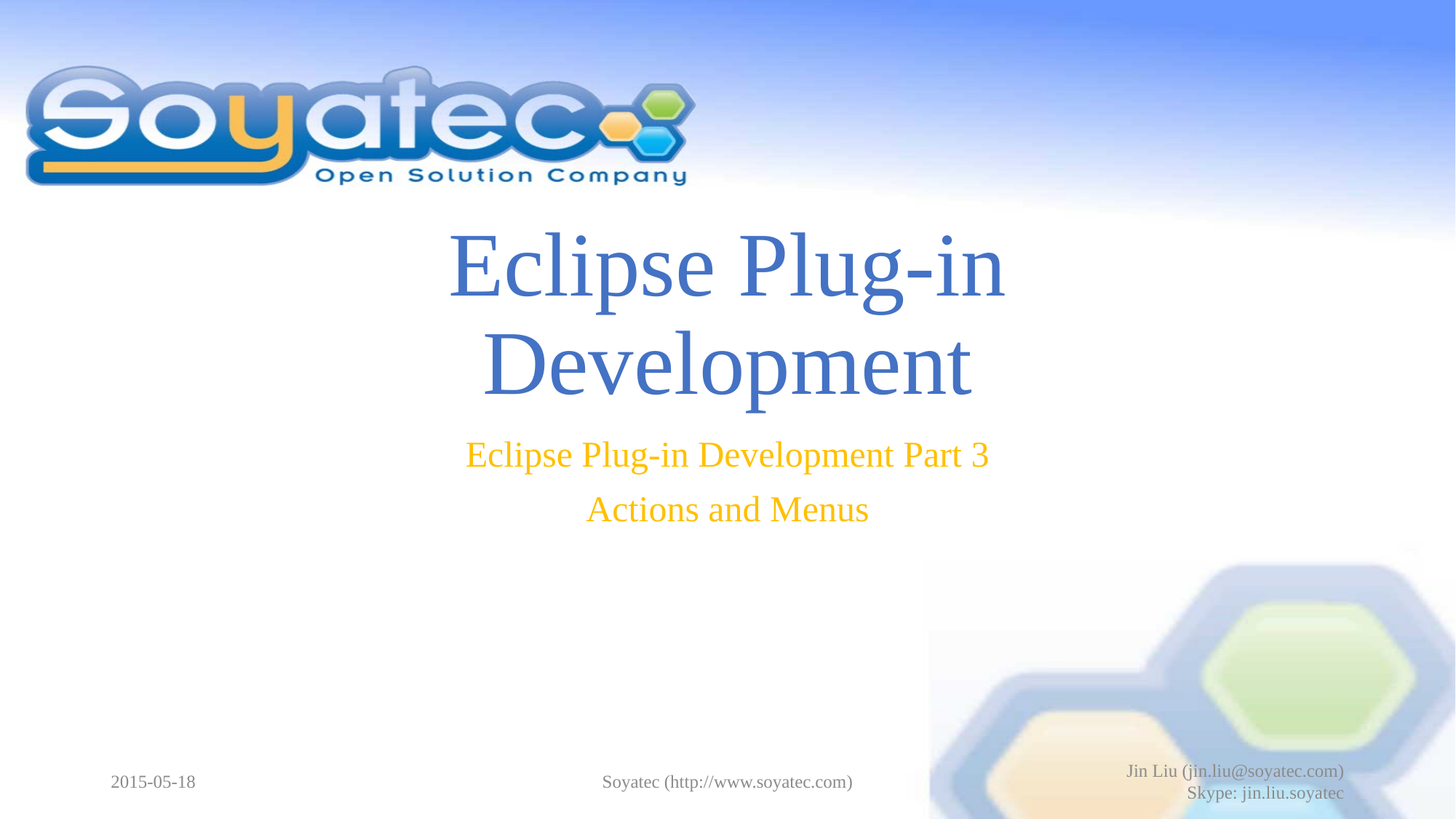

# Eclipse Plug-in Development
Eclipse Plug-in Development Part 3
Actions and Menus
2015-05-18
Soyatec (http://www.soyatec.com)
Jin Liu (jin.liu@soyatec.com)
Skype: jin.liu.soyatec